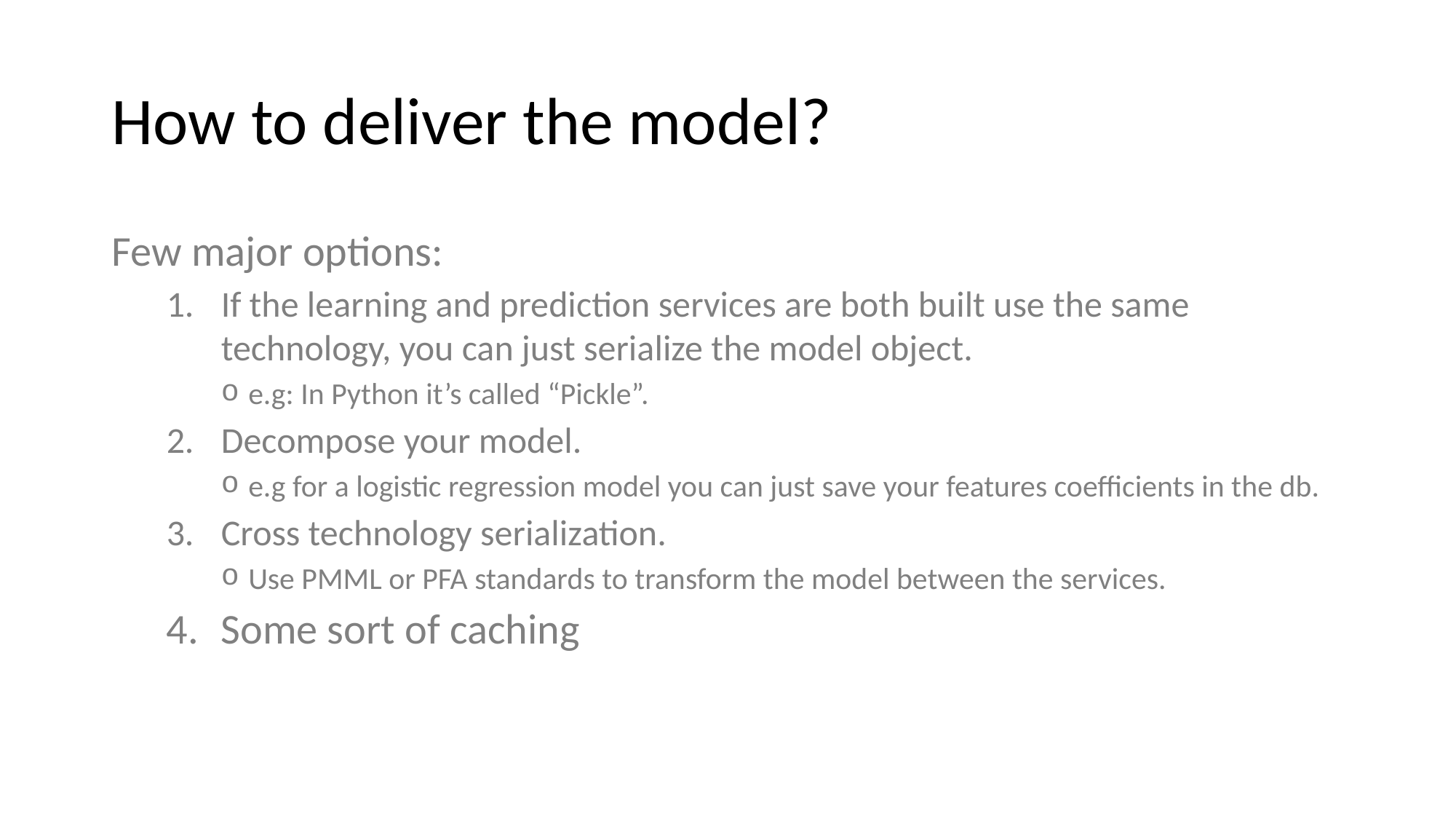

# How to deliver the model?
Few major options:
If the learning and prediction services are both built use the same technology, you can just serialize the model object.
e.g: In Python it’s called “Pickle”.
Decompose your model.
e.g for a logistic regression model you can just save your features coefficients in the db.
Cross technology serialization.
Use PMML or PFA standards to transform the model between the services.
Some sort of caching